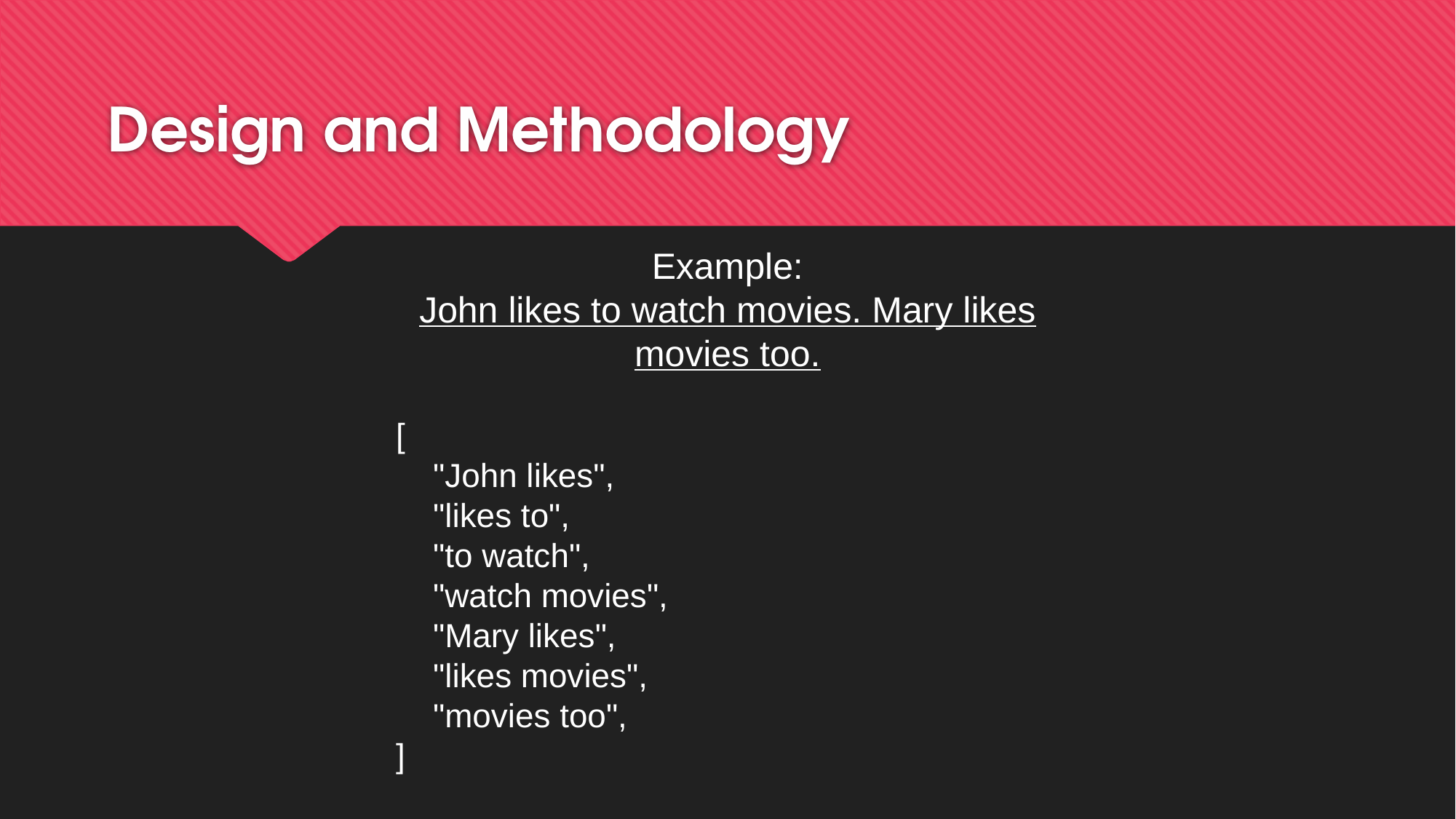

# Design and Methodology
Example:
John likes to watch movies. Mary likes movies too.

[
    "John likes",
    "likes to",
    "to watch",
    "watch movies",
    "Mary likes",
    "likes movies",
    "movies too",
]